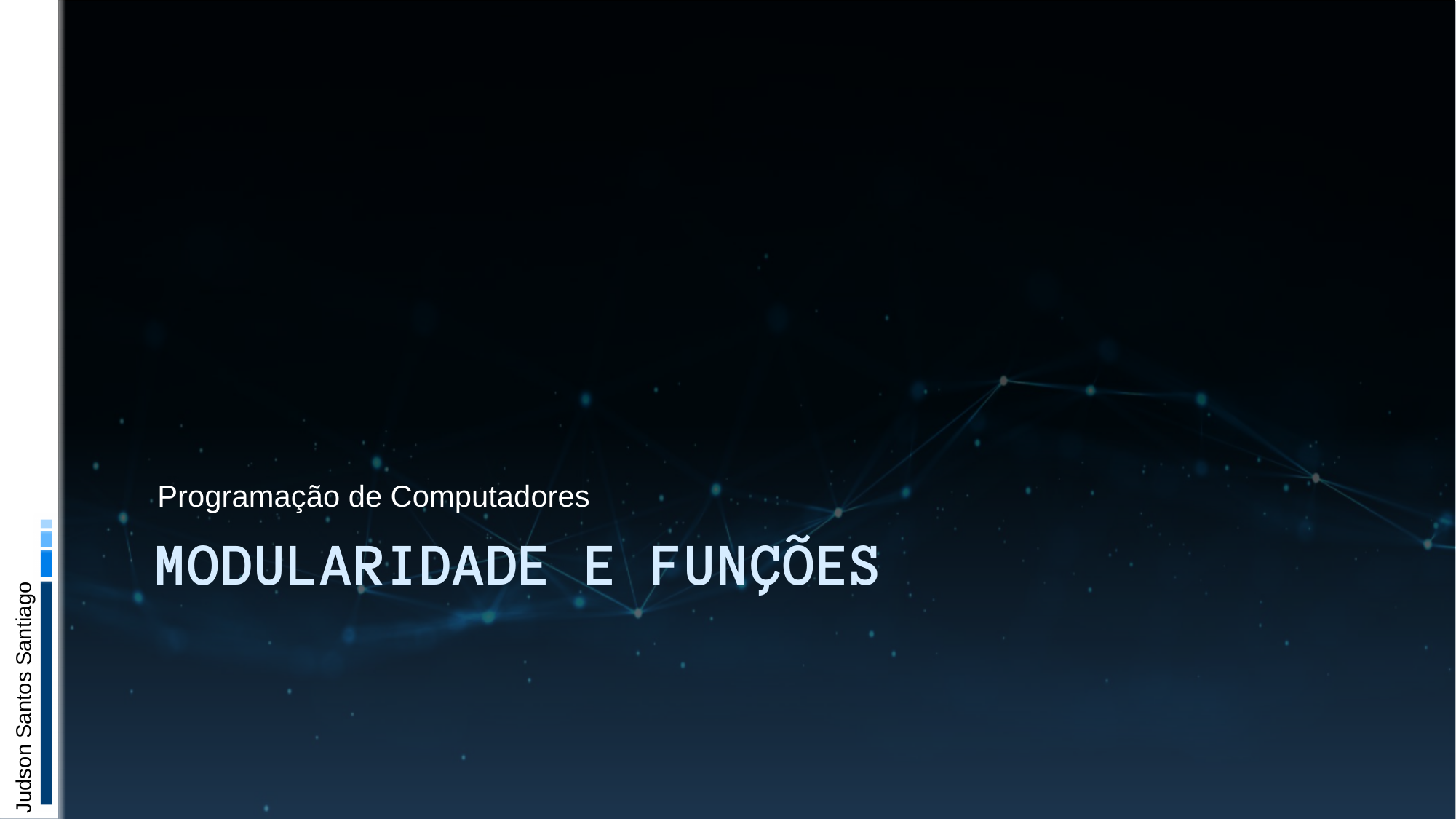

Programação de Computadores
# Modularidade e Funções